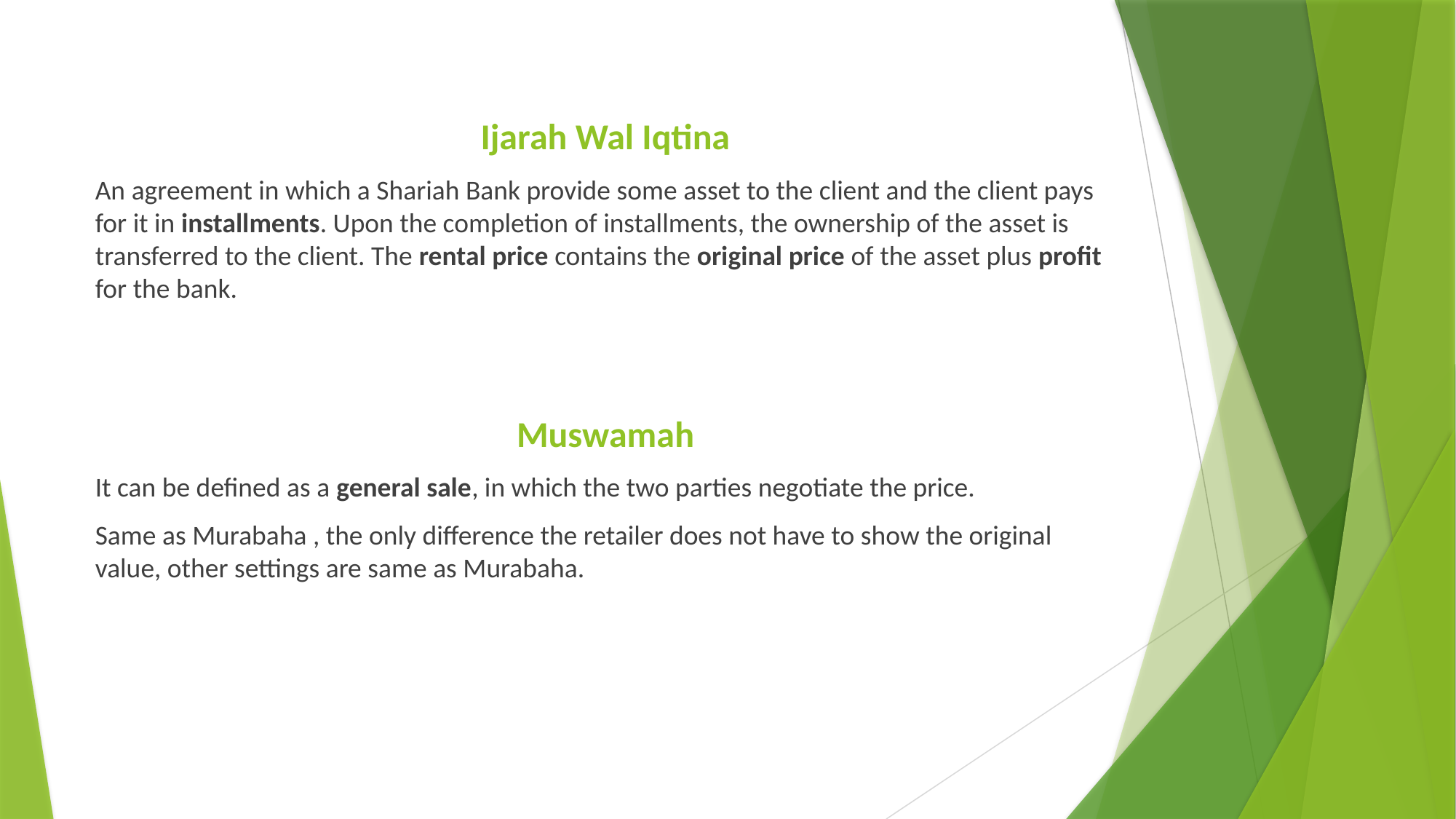

Ijarah Wal Iqtina
An agreement in which a Shariah Bank provide some asset to the client and the client pays for it in installments. Upon the completion of installments, the ownership of the asset is transferred to the client. The rental price contains the original price of the asset plus profit for the bank.
Muswamah
It can be defined as a general sale, in which the two parties negotiate the price.
Same as Murabaha , the only difference the retailer does not have to show the original value, other settings are same as Murabaha.